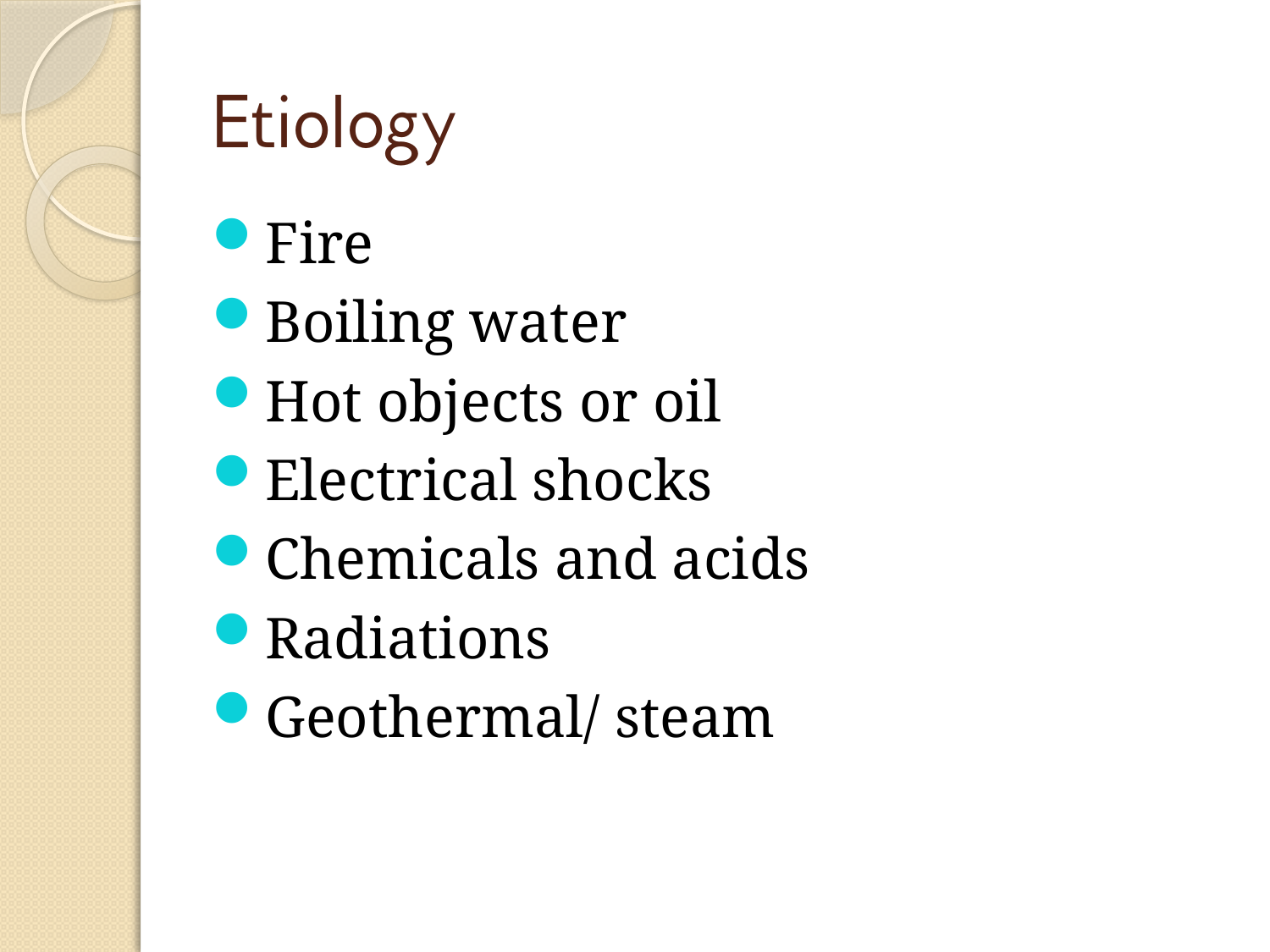

# Etiology
Fire
Boiling water
Hot objects or oil
Electrical shocks
Chemicals and acids
Radiations
Geothermal/ steam